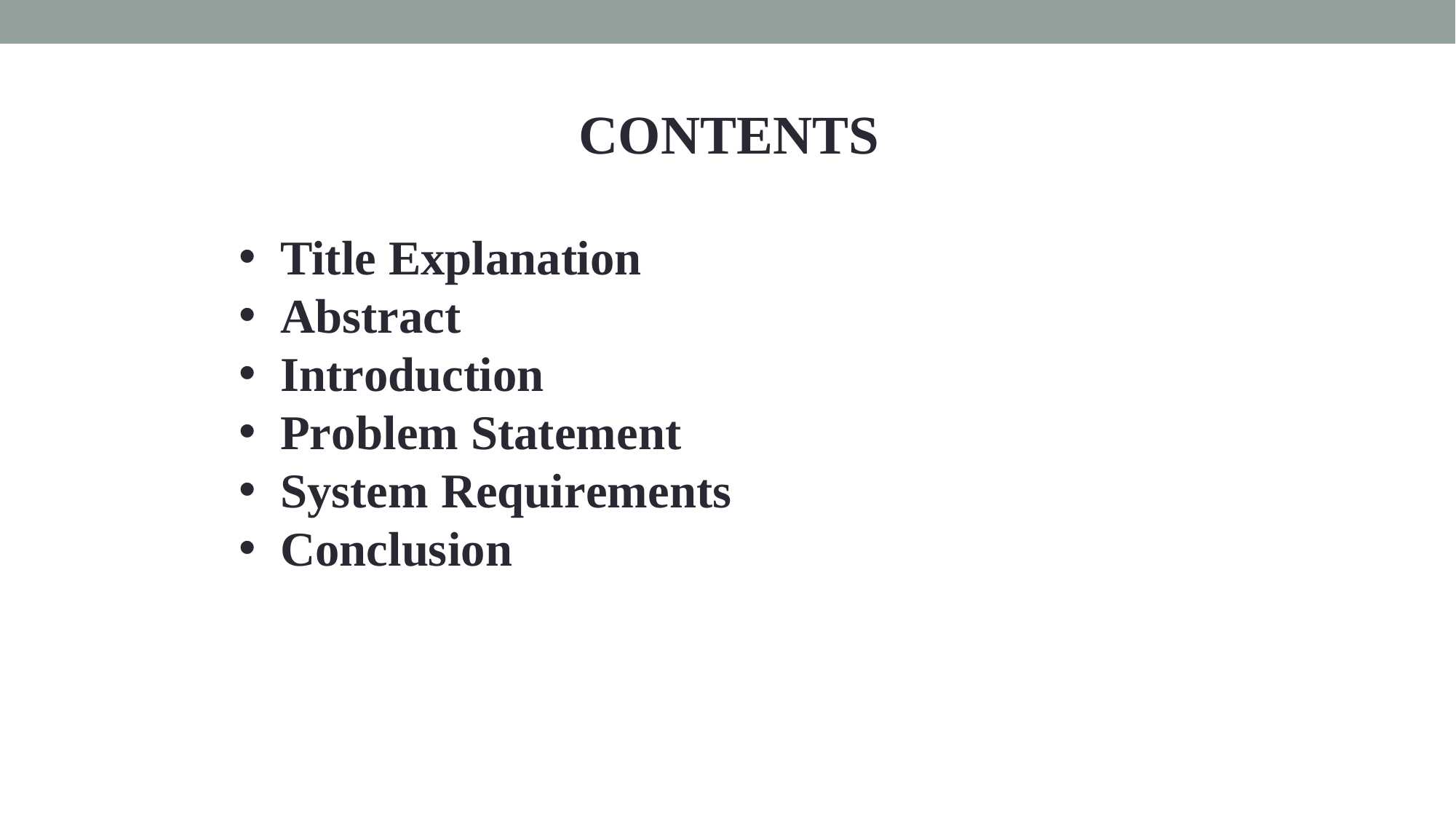

CONTENTS
Title Explanation
Abstract
Introduction
Problem Statement
System Requirements
Conclusion